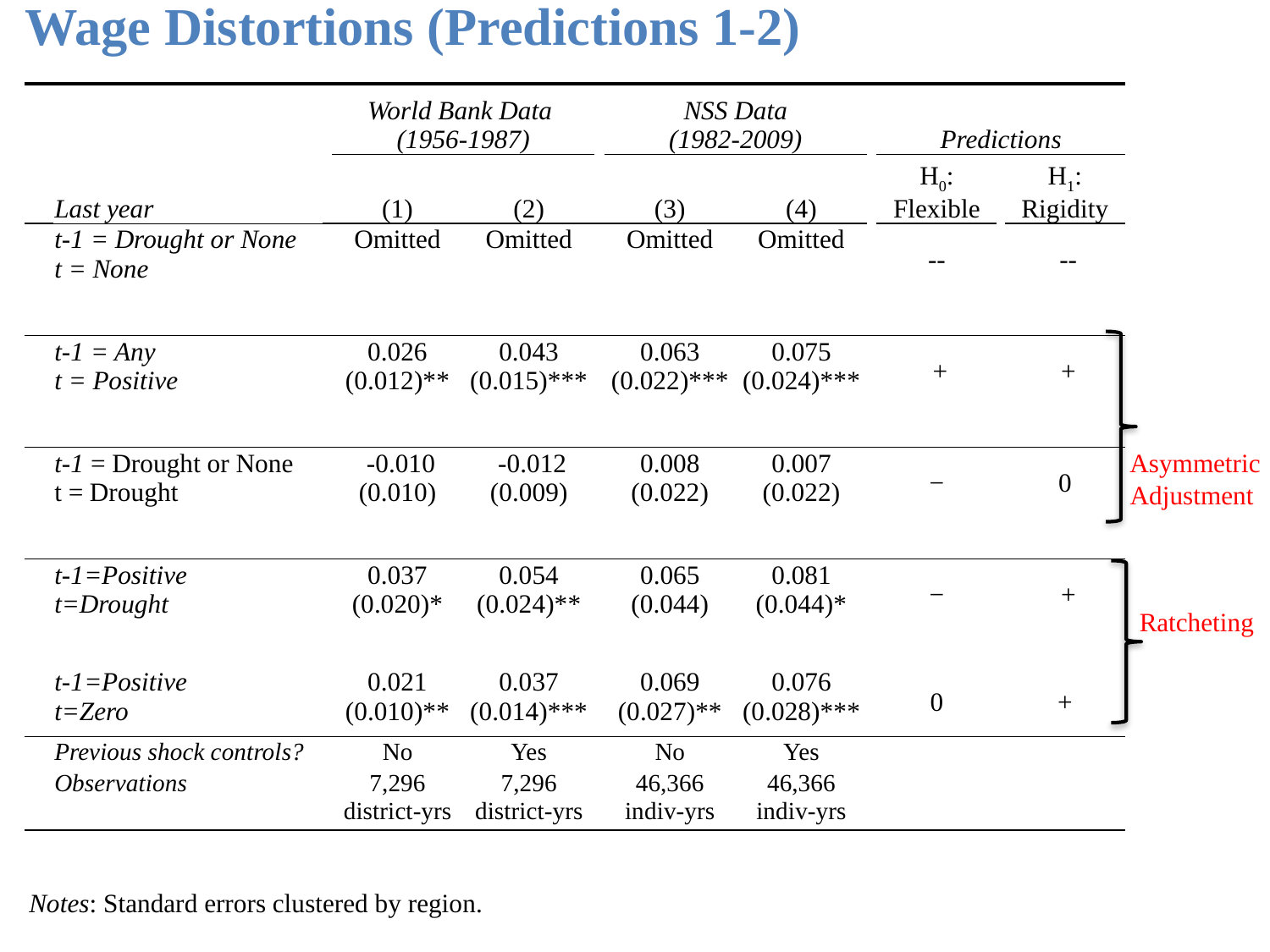

# Wage Distortions (Predictions 1-2)
|  |  |  | World Bank Data (1956-1987) |  |  | NSS Data (1982-2009) |  |  | Predictions |  |  |
| --- | --- | --- | --- | --- | --- | --- | --- | --- | --- | --- | --- |
|  | Last year |  | (1) | (2) |  | (3) | (4) |  | H0: Flexible |  | H1: Rigidity |
| 1 | t-1 = Drought or None t = None |  | Omitted | Omitted |  | Omitted | Omitted |  | -- |  | -- |
|  |  |  |  |  |  |  |  |  |  |  |  |
| 2 | t-1 = Any t = Positive |  | 0.026 (0.012)\*\* | 0.043 (0.015)\*\*\* |  | 0.063 (0.022)\*\*\* | 0.075 (0.024)\*\*\* |  | + |  | + |
|  |  |  |  |  |  |  |  |  |  |  |  |
| 3 | t-1 = Drought or None t = Drought |  | -0.010 (0.010) | -0.012 (0.009) |  | 0.008 (0.022) | 0.007 (0.022) |  | − |  | 0 |
|  |  |  |  |  |  |  |  |  |  |  |  |
| 4 | t-1=Positive t=Drought |  | 0.037 (0.020)\* | 0.054 (0.024)\*\* |  | 0.065 (0.044) | 0.081 (0.044)\* |  | − |  | + |
|  |  |  |  |  |  |  |  |  |  |  |  |
| 5 | t-1=Positive t=Zero |  | 0.021 (0.010)\*\* | 0.037 (0.014)\*\*\* |  | 0.069 (0.027)\*\* | 0.076 (0.028)\*\*\* |  | 0 |  | + |
|  | Previous shock controls? |  | No | Yes |  | No | Yes |  |  |  |  |
|  | Observations |  | 7,296 district-yrs | 7,296 district-yrs |  | 46,366 indiv-yrs | 46,366 indiv-yrs |  |  |  |  |

Asymmetric
Adjustment

Ratcheting
Notes: Standard errors clustered by region.